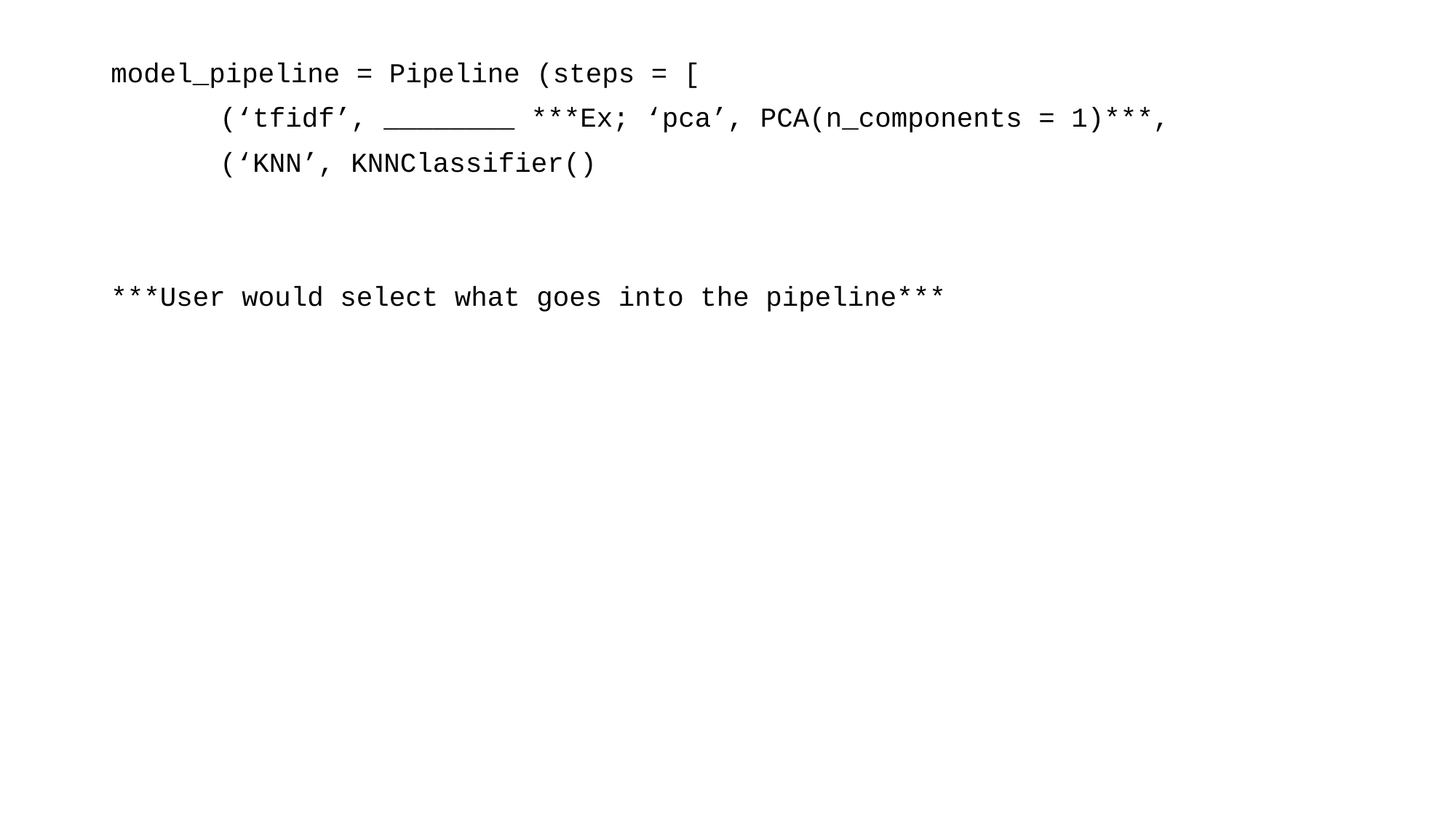

model_pipeline = Pipeline (steps = [
	(‘tfidf’, ________ ***Ex; ‘pca’, PCA(n_components = 1)***,
	(‘KNN’, KNNClassifier()

***User would select what goes into the pipeline***